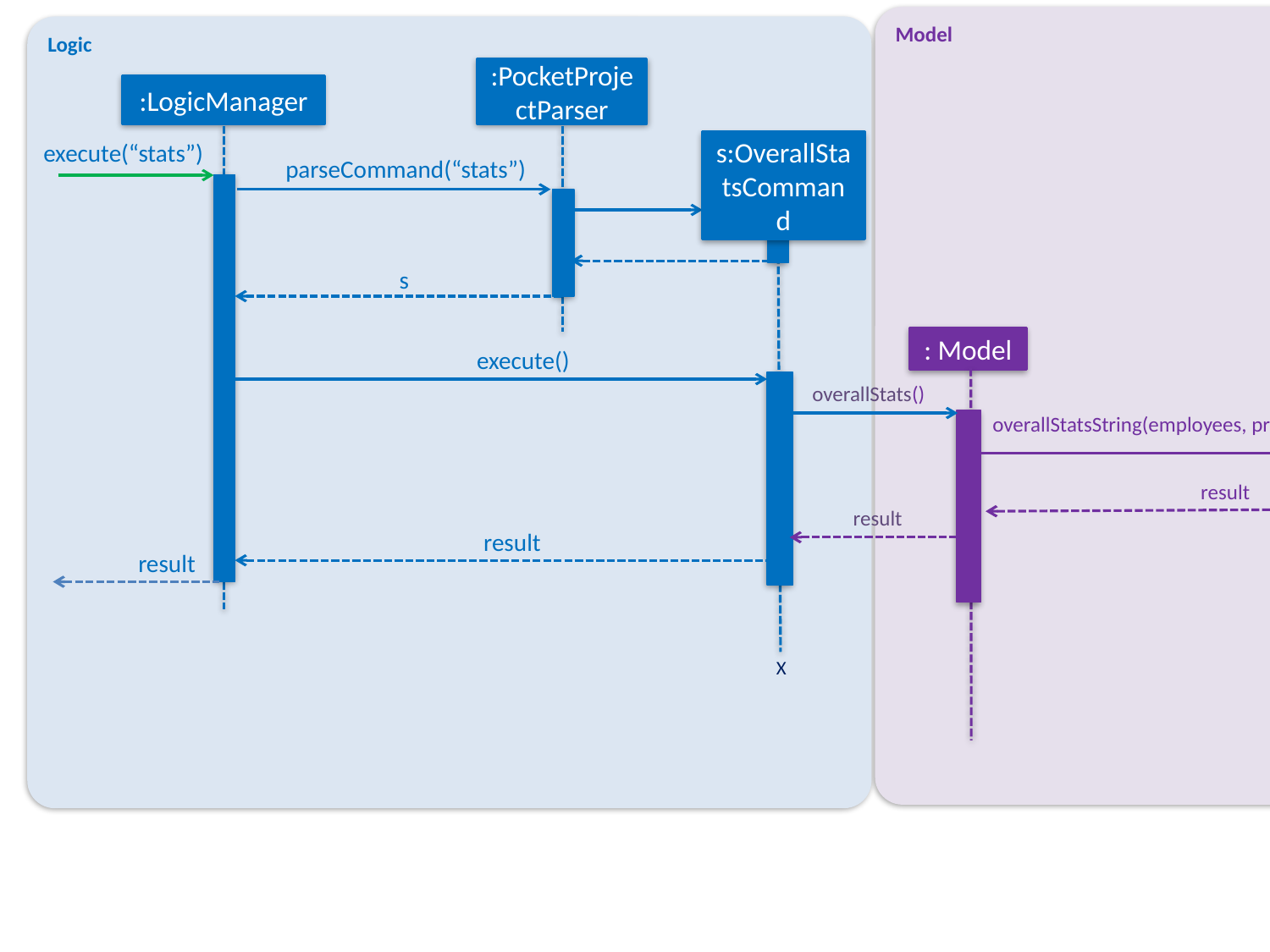

Model
Logic
:PocketProjectParser
:LogicManager
s:OverallStatsCommand
execute(“stats”)
parseCommand(“stats”)

s
: Model
execute()
:StatsUtil

overallStats()
overallStatsString(employees, projects, completedProjects)

result

result
result
result
X